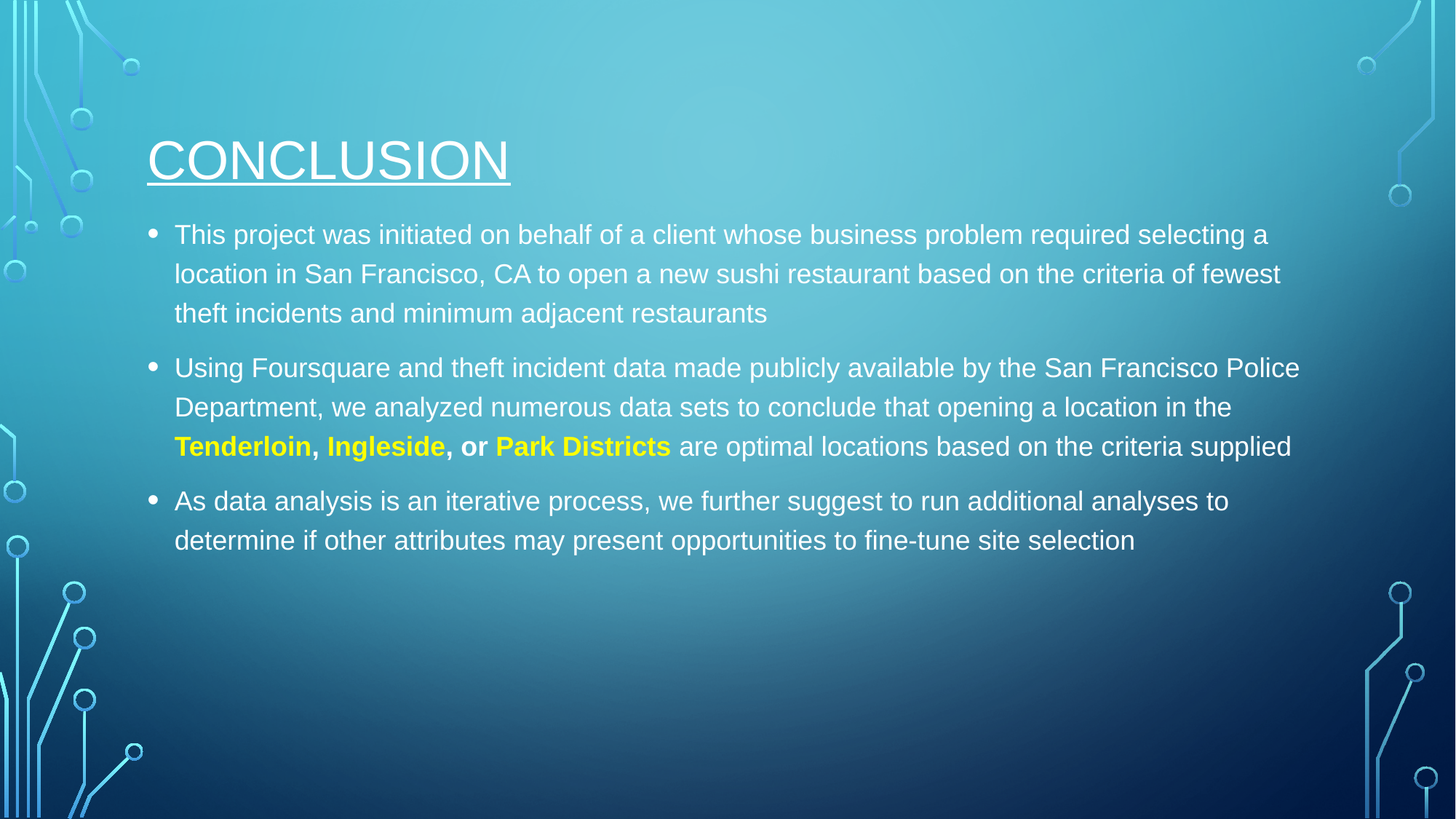

# conclusion
This project was initiated on behalf of a client whose business problem required selecting a location in San Francisco, CA to open a new sushi restaurant based on the criteria of fewest theft incidents and minimum adjacent restaurants
Using Foursquare and theft incident data made publicly available by the San Francisco Police Department, we analyzed numerous data sets to conclude that opening a location in the Tenderloin, Ingleside, or Park Districts are optimal locations based on the criteria supplied
As data analysis is an iterative process, we further suggest to run additional analyses to determine if other attributes may present opportunities to fine-tune site selection